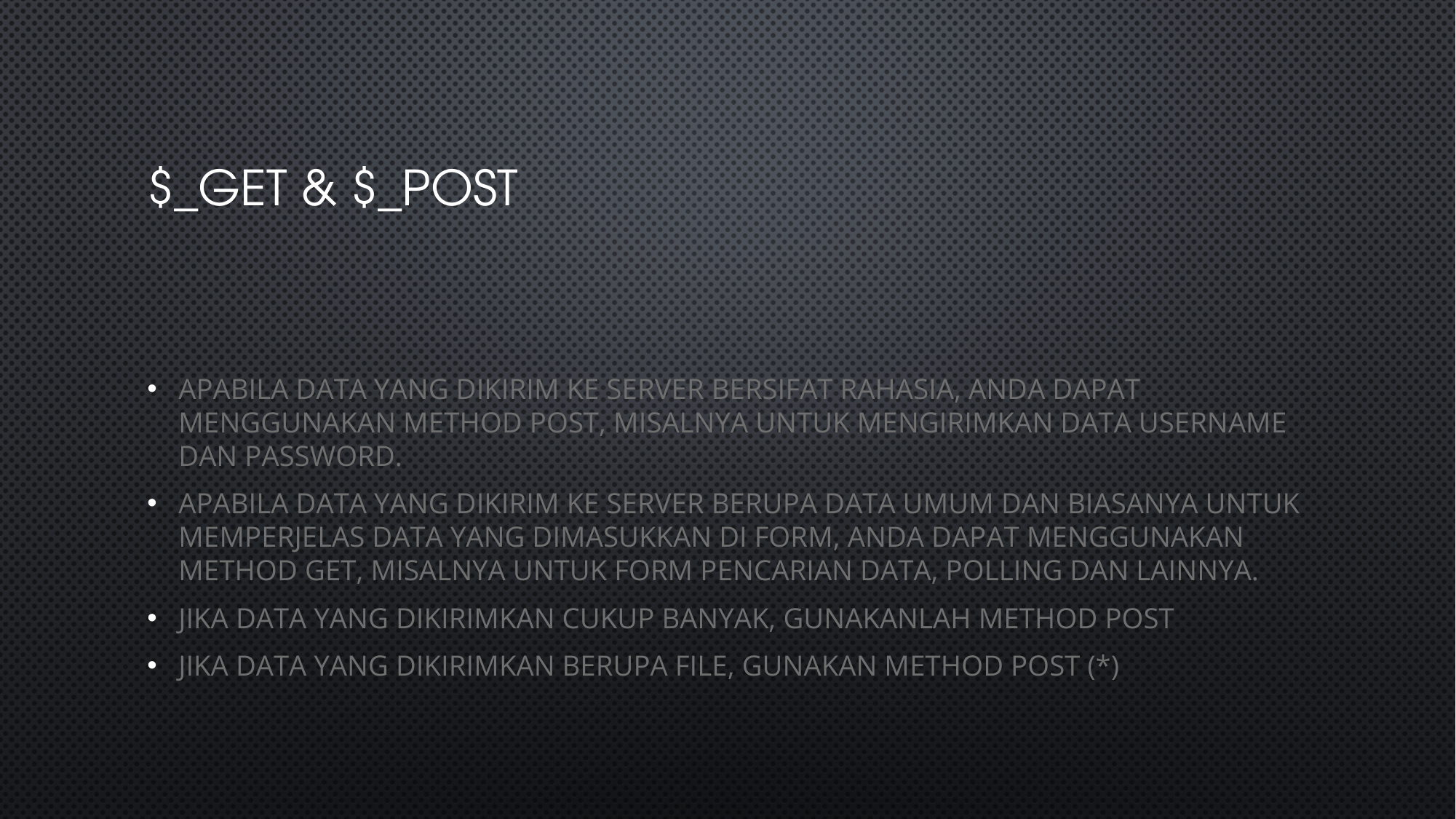

# $_GET & $_POST

Apabila data yang dikirim ke server bersifat rahasia, Anda dapat menggunakan method POST, misalnya untuk mengirimkan data username dan password.
Apabila data yang dikirim ke server berupa data umum dan biasanya untuk memperjelas data yang dimasukkan di form, Anda dapat menggunakan method GET, misalnya untuk form pencarian data, polling dan lainnya.
Jika data yang dikirimkan cukup banyak, gunakanlah method POST
Jika data yang dikirimkan berupa file, gunakan method POST (*)